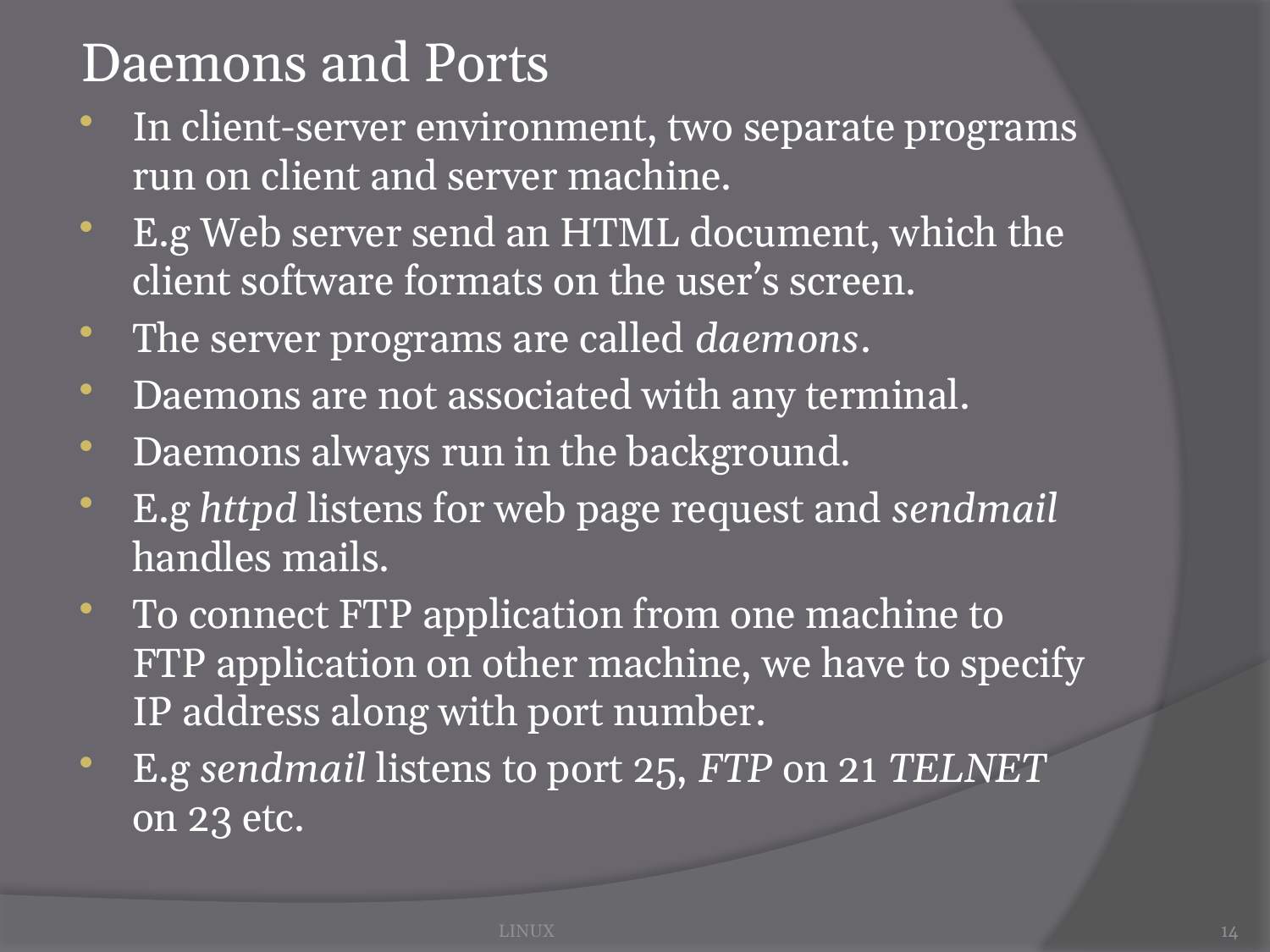

Daemons and Ports
In client-server environment, two separate programs run on client and server machine.
E.g Web server send an HTML document, which the client software formats on the user’s screen.
The server programs are called daemons.
Daemons are not associated with any terminal.
Daemons always run in the background.
E.g httpd listens for web page request and sendmail handles mails.
To connect FTP application from one machine to FTP application on other machine, we have to specify IP address along with port number.
E.g sendmail listens to port 25, FTP on 21 TELNET on 23 etc.
LINUX
14